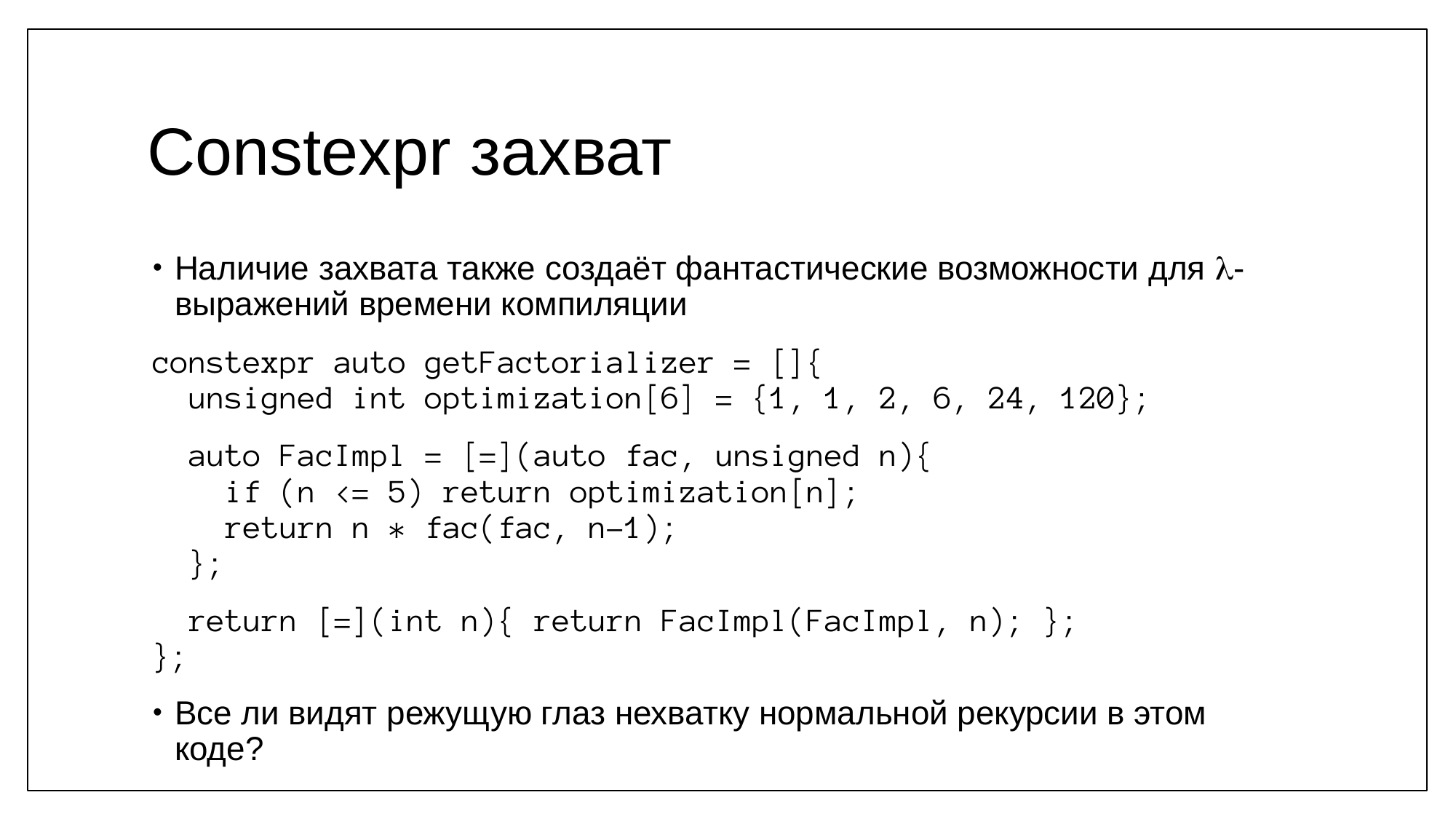

# Constexpr захват
Наличие захвата также создаёт фантастические возможности для λ-выражений времени компиляции
constexpr auto getFactorializer = []{
  unsigned int optimization[6] = {1, 1, 2, 6, 24, 120};
  auto FacImpl = [=](auto fac, unsigned n){
    if (n <= 5) return optimization[n];
    return n * fac(fac, n-1);
  };
  return [=](int n){ return FacImpl(FacImpl, n); };
};
Все ли видят режущую глаз нехватку нормальной рекурсии в этом коде?